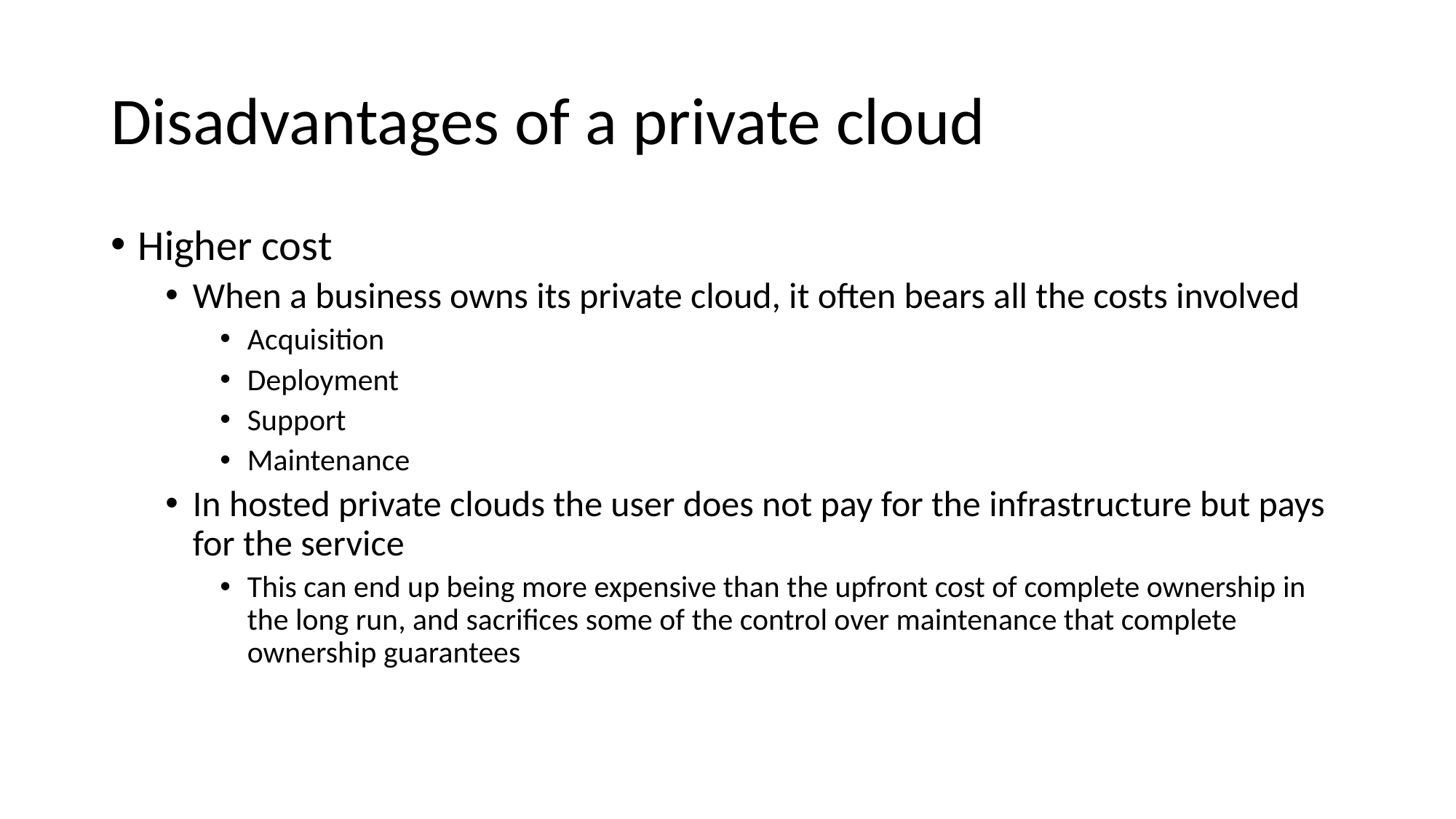

# Disadvantages of a private cloud
Higher cost
When a business owns its private cloud, it often bears all the costs involved
Acquisition
Deployment
Support
Maintenance
In hosted private clouds the user does not pay for the infrastructure but pays for the service
This can end up being more expensive than the upfront cost of complete ownership in the long run, and sacrifices some of the control over maintenance that complete ownership guarantees